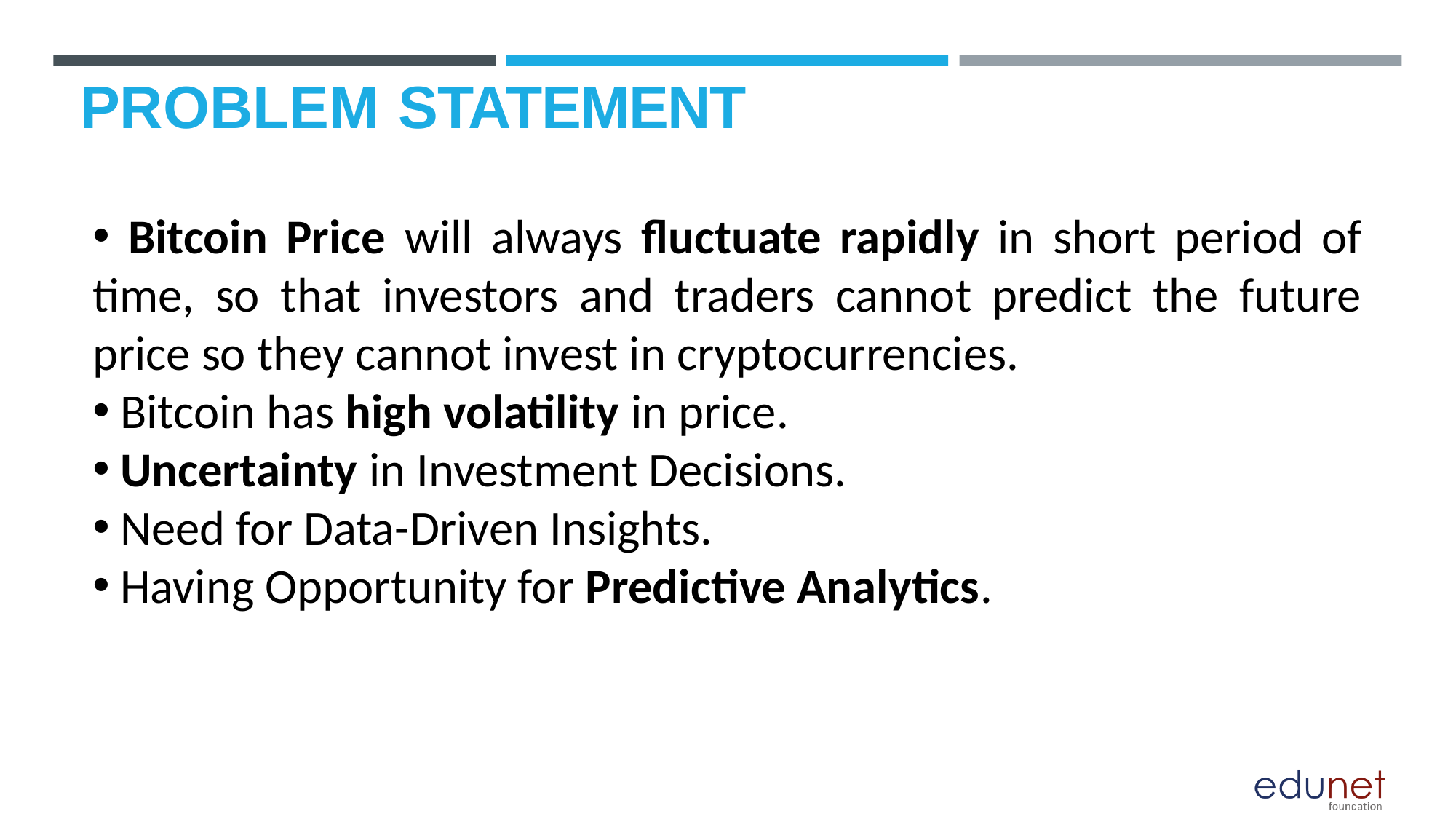

# PROBLEM STATEMENT
 Bitcoin Price will always fluctuate rapidly in short period of time, so that investors and traders cannot predict the future price so they cannot invest in cryptocurrencies.
 Bitcoin has high volatility in price.
 Uncertainty in Investment Decisions.
 Need for Data-Driven Insights.
 Having Opportunity for Predictive Analytics.